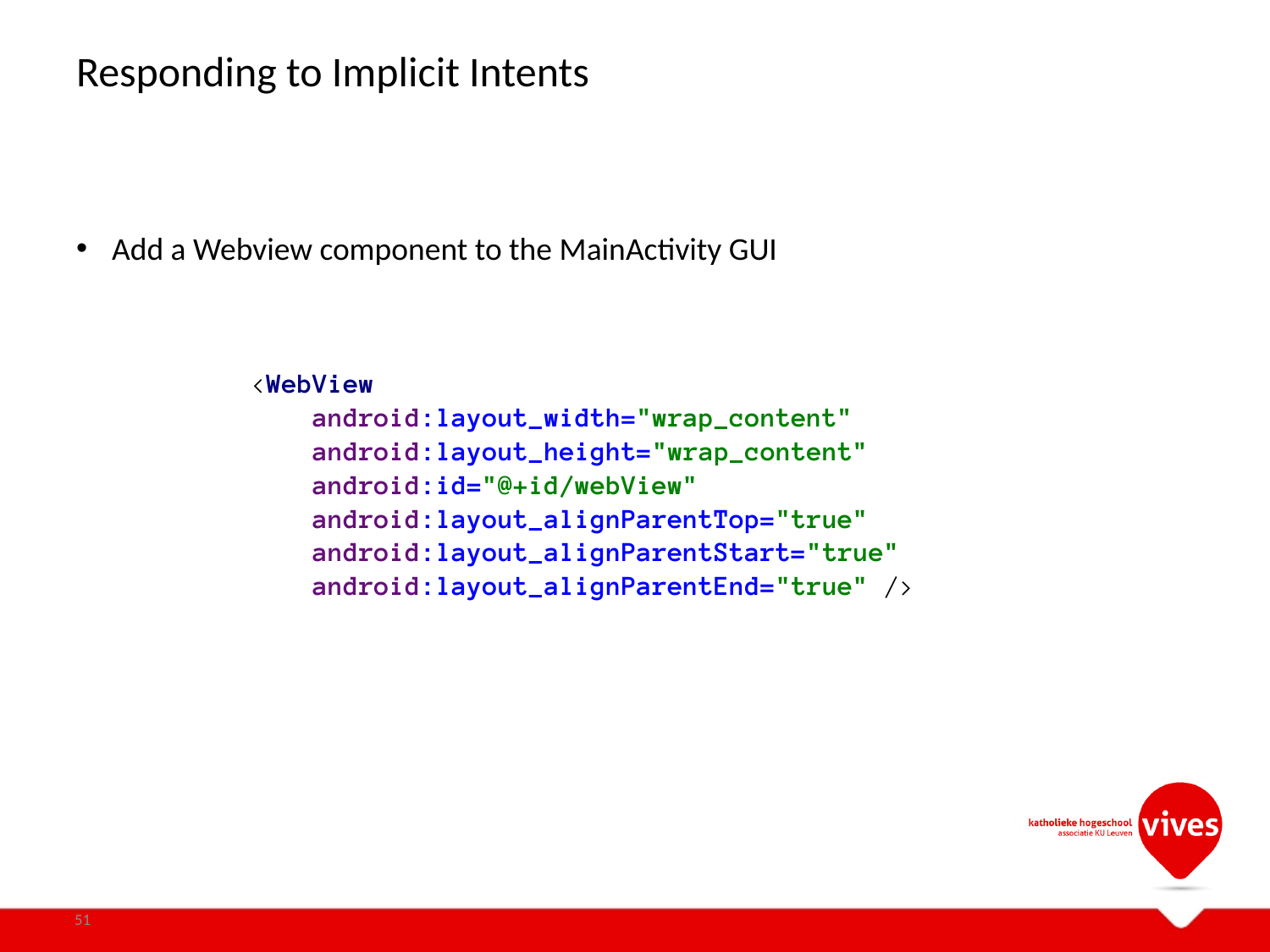

# Responding to Implicit Intents
Add a Webview component to the MainActivity GUI
<WebView
    android:layout_width="wrap_content"
    android:layout_height="wrap_content"
    android:id="@+id/webView"
    android:layout_alignParentTop="true"
    android:layout_alignParentStart="true"
    android:layout_alignParentEnd="true" />
51